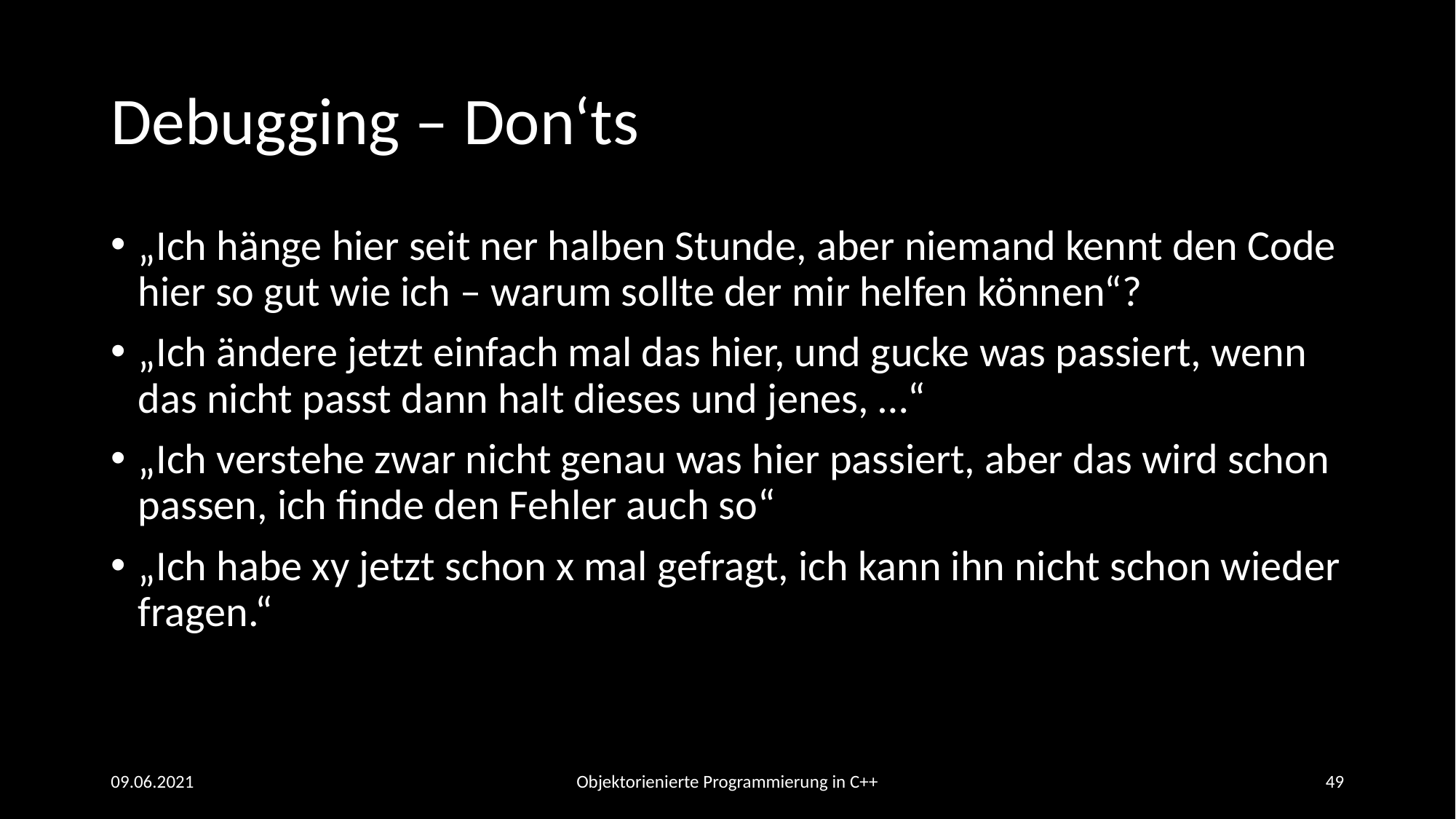

# Debugging – Don‘ts
„Ich hänge hier seit ner halben Stunde, aber niemand kennt den Code hier so gut wie ich – warum sollte der mir helfen können“?
„Ich ändere jetzt einfach mal das hier, und gucke was passiert, wenn das nicht passt dann halt dieses und jenes, …“
„Ich verstehe zwar nicht genau was hier passiert, aber das wird schon passen, ich finde den Fehler auch so“
„Ich habe xy jetzt schon x mal gefragt, ich kann ihn nicht schon wieder fragen.“
09.06.2021
Objektorienierte Programmierung in C++
49